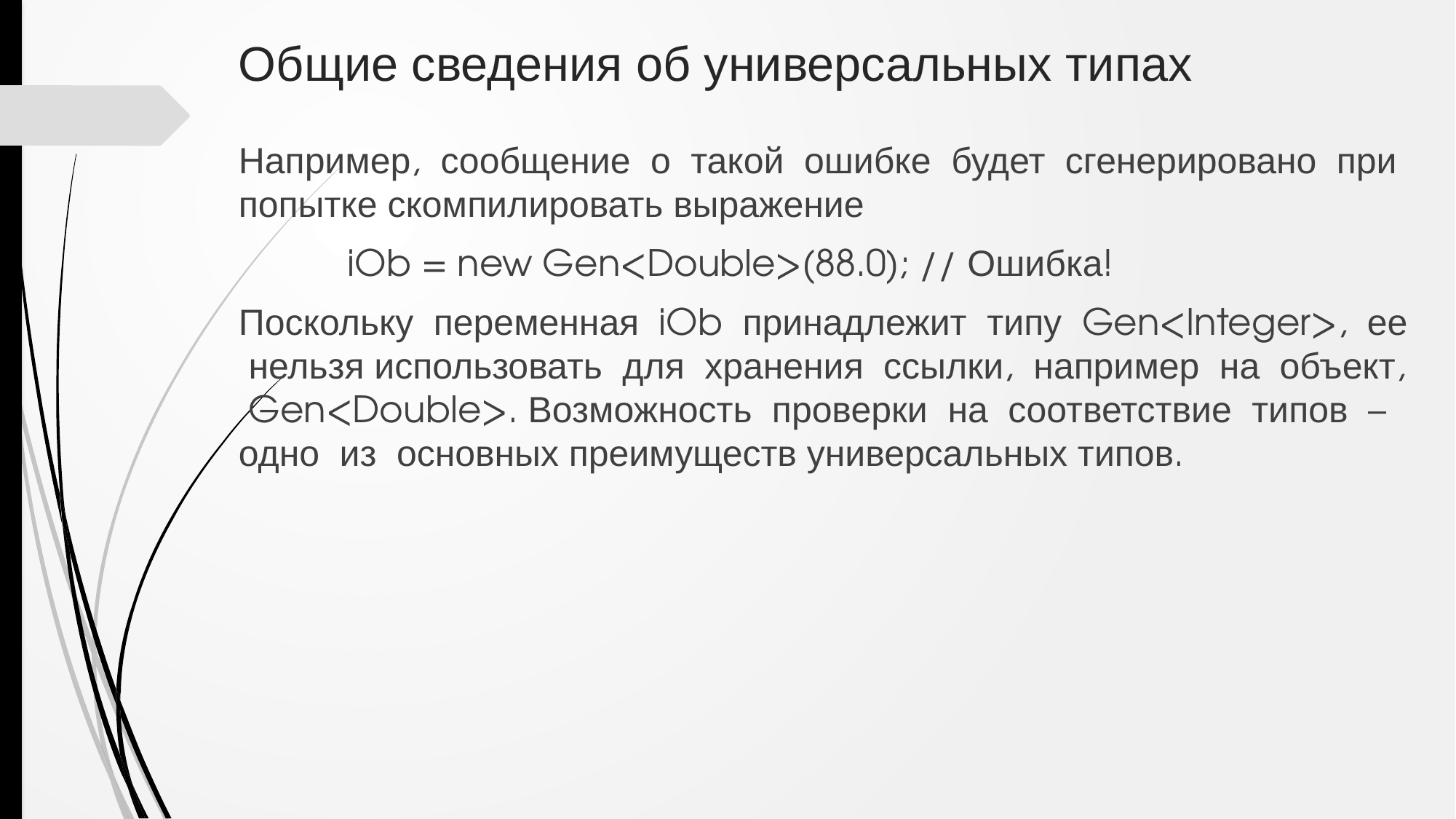

# Общие сведения об универсальных типах
Например,  сообщение  о  такой  ошибке  будет  сгенерировано  при  попытке скомпилировать выражение
	iOb = new Gen<Double>(88.0); // Ошибка!
Поскольку  переменная  iOb  принадлежит  типу  Gen<Integer>,  ее  нельзя использовать  для  хранения  ссылки,  например  на  объект,  Gen<Double>. Возможность  проверки  на  соответствие  типов  –  одно  из  основных преимуществ универсальных типов.